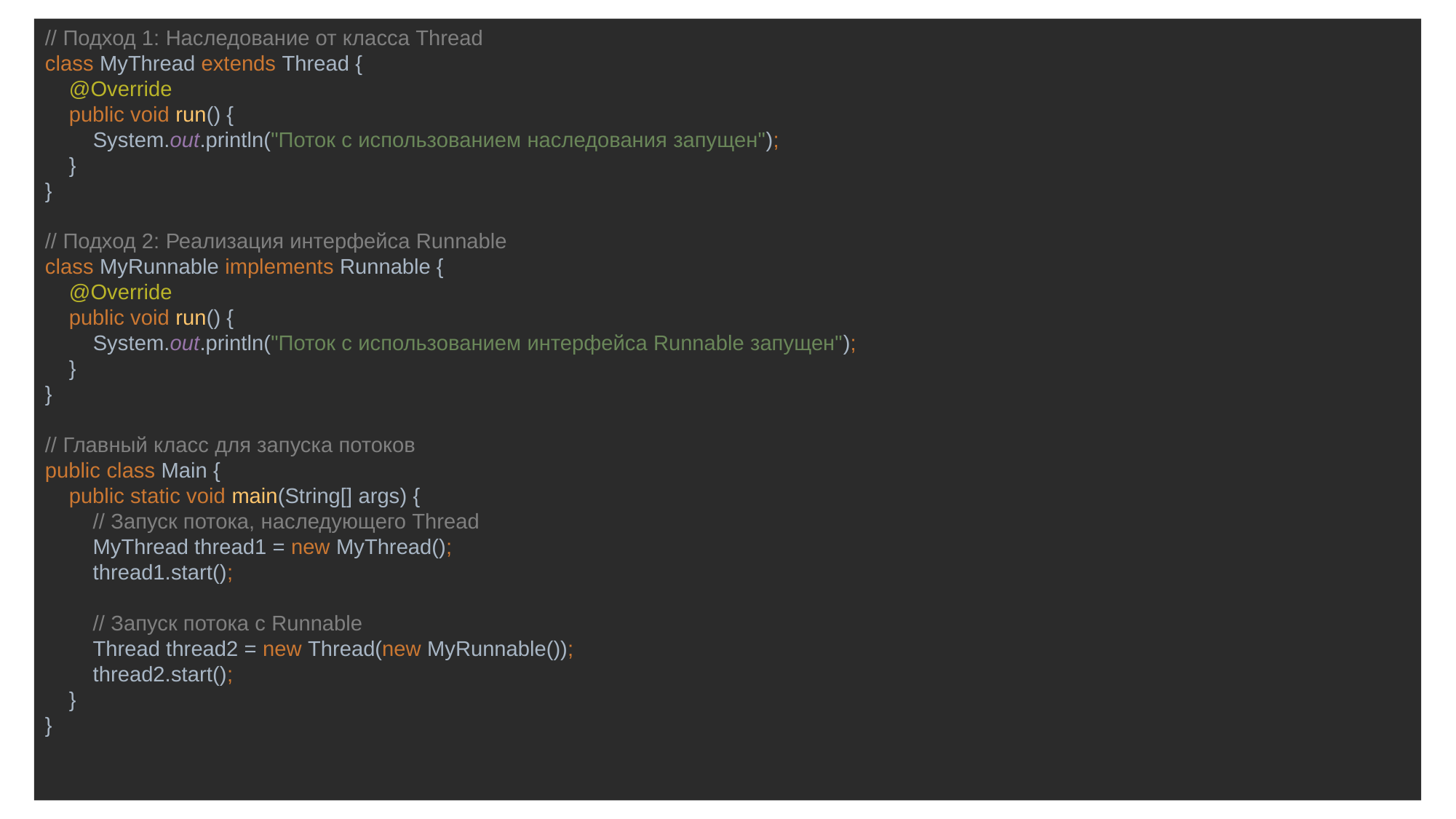

// Подход 1: Наследование от класса Thread
class MyThread extends Thread {
    @Override
    public void run() {
        System.out.println("Поток с использованием наследования запущен");
    }
}
// Подход 2: Реализация интерфейса Runnable
class MyRunnable implements Runnable {
    @Override
    public void run() {
        System.out.println("Поток с использованием интерфейса Runnable запущен");
    }
}
// Главный класс для запуска потоков
public class Main {
    public static void main(String[] args) {
        // Запуск потока, наследующего Thread
        MyThread thread1 = new MyThread();
        thread1.start();
        // Запуск потока с Runnable
        Thread thread2 = new Thread(new MyRunnable());
        thread2.start();
    }
}